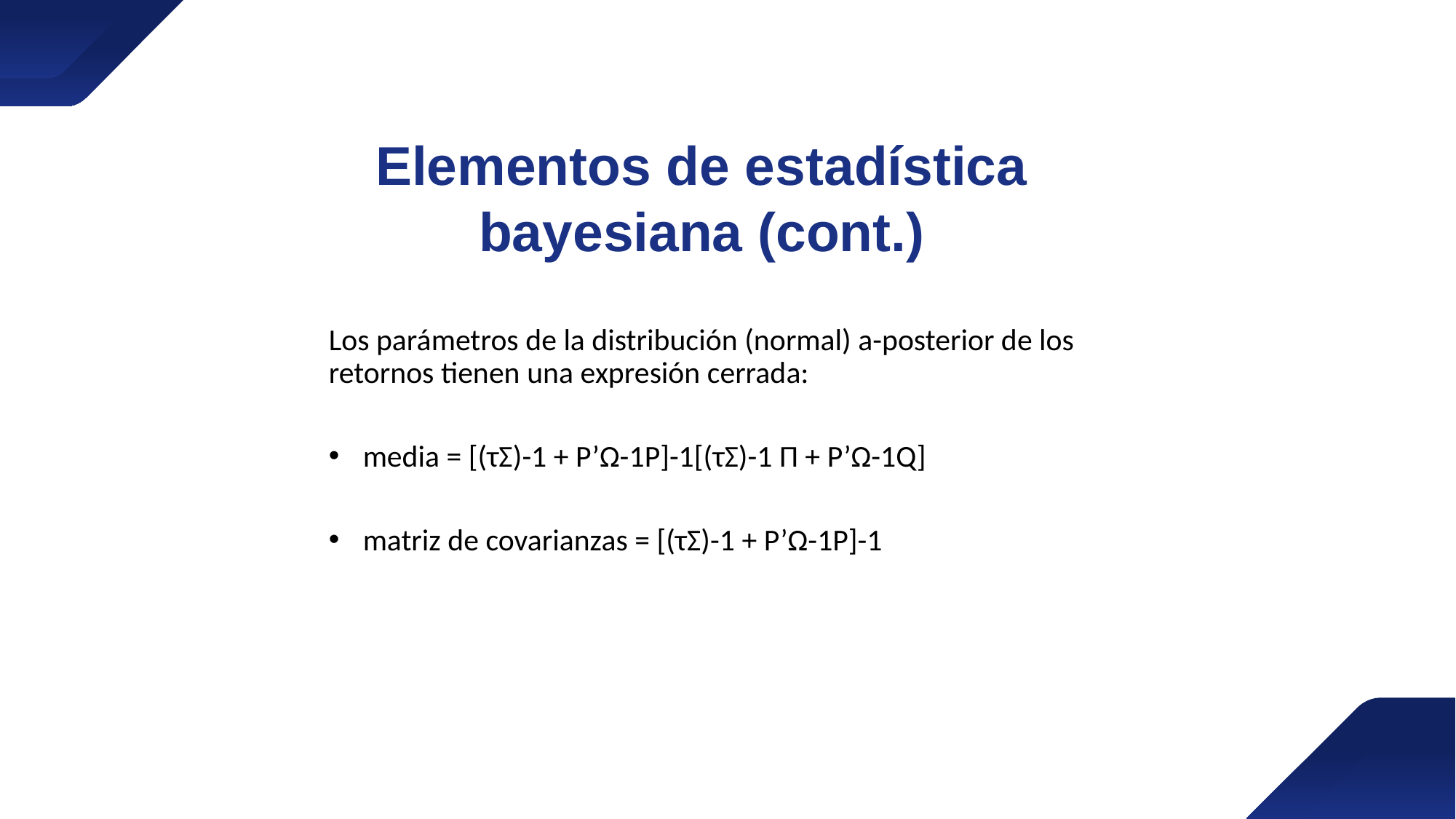

Elementos de estadística bayesiana (cont.)
Los parámetros de la distribución (normal) a-posterior de los retornos tienen una expresión cerrada:

media = [(τΣ)-1 + P’Ω-1P]-1[(τΣ)-1 Π + P’Ω-1Q]

matriz de covarianzas = [(τΣ)-1 + P’Ω-1P]-1